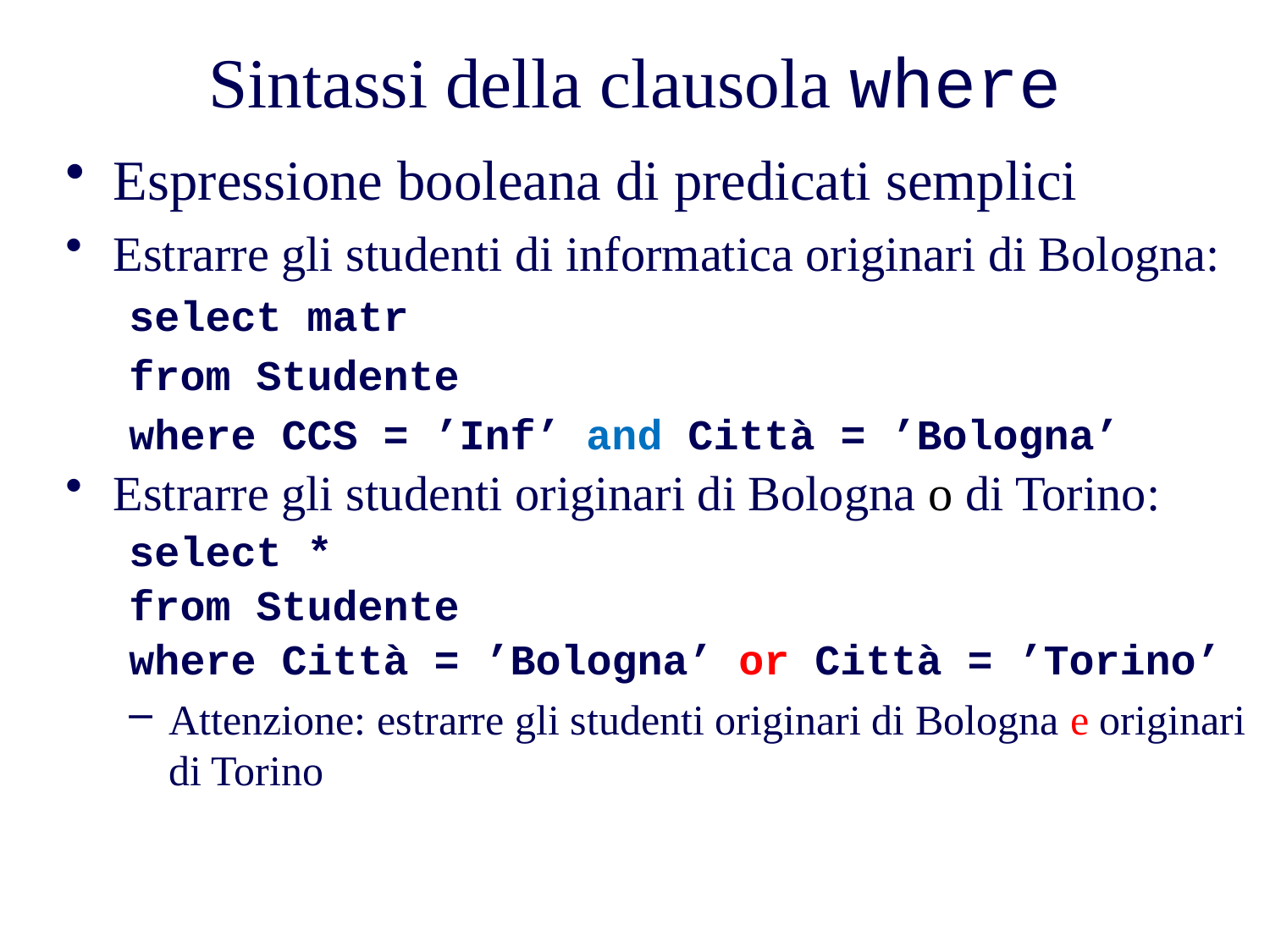

# Sintassi della clausola where
Espressione booleana di predicati semplici
Estrarre gli studenti di informatica originari di Bologna:
select matr
from Studente
where CCS = ’Inf’ and Città = ’Bologna’
Estrarre gli studenti originari di Bologna o di Torino:
select *
from Studente
where Città = ’Bologna’ or Città = ’Torino’
Attenzione: estrarre gli studenti originari di Bologna e originari di Torino